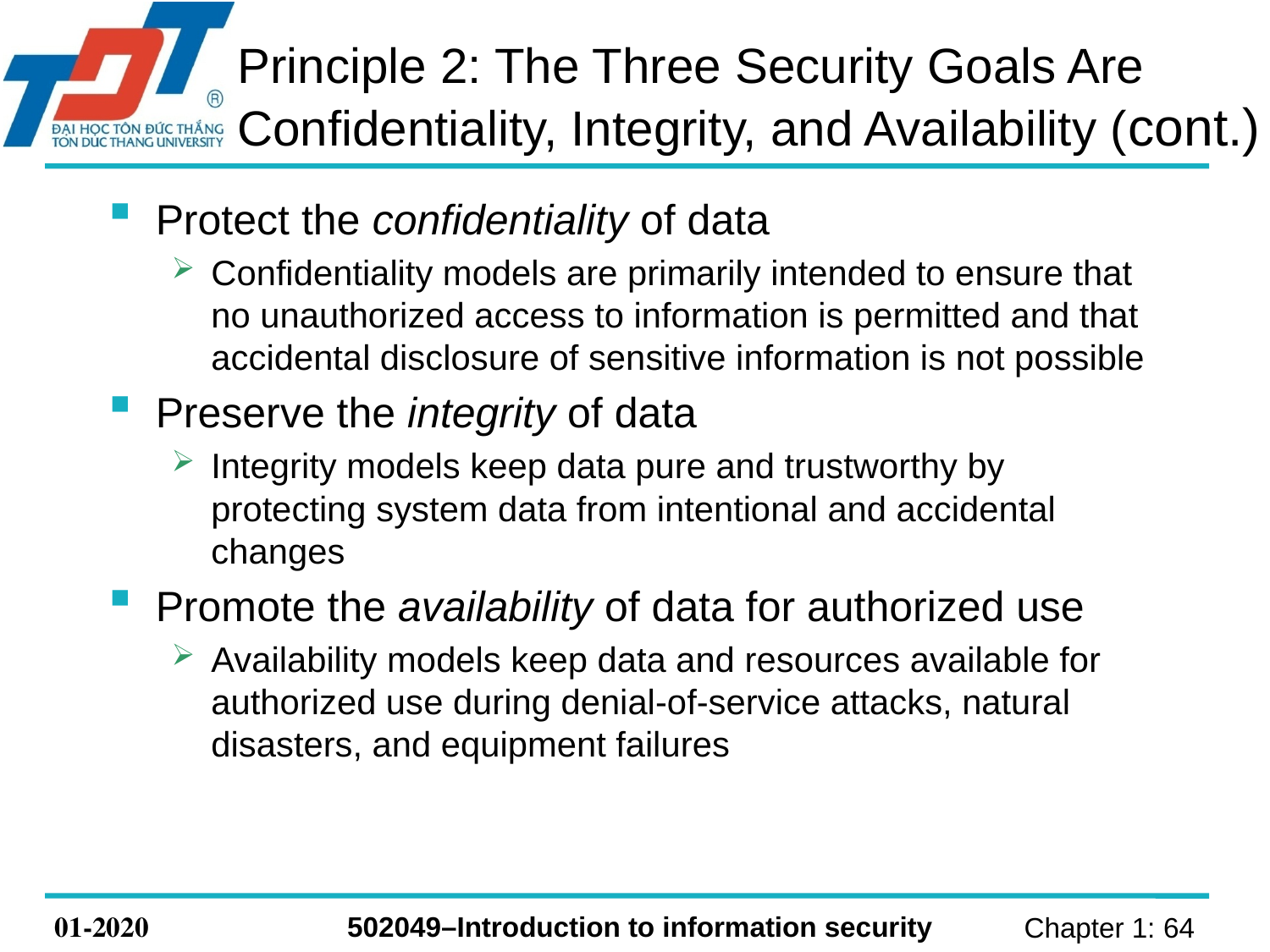

Principle 2: The Three Security Goals Are Confidentiality, Integrity, and Availability (cont.)
Protect the confidentiality of data
Confidentiality models are primarily intended to ensure that no unauthorized access to information is permitted and that accidental disclosure of sensitive information is not possible
Preserve the integrity of data
Integrity models keep data pure and trustworthy by protecting system data from intentional and accidental changes
Promote the availability of data for authorized use
Availability models keep data and resources available for authorized use during denial-of-service attacks, natural disasters, and equipment failures